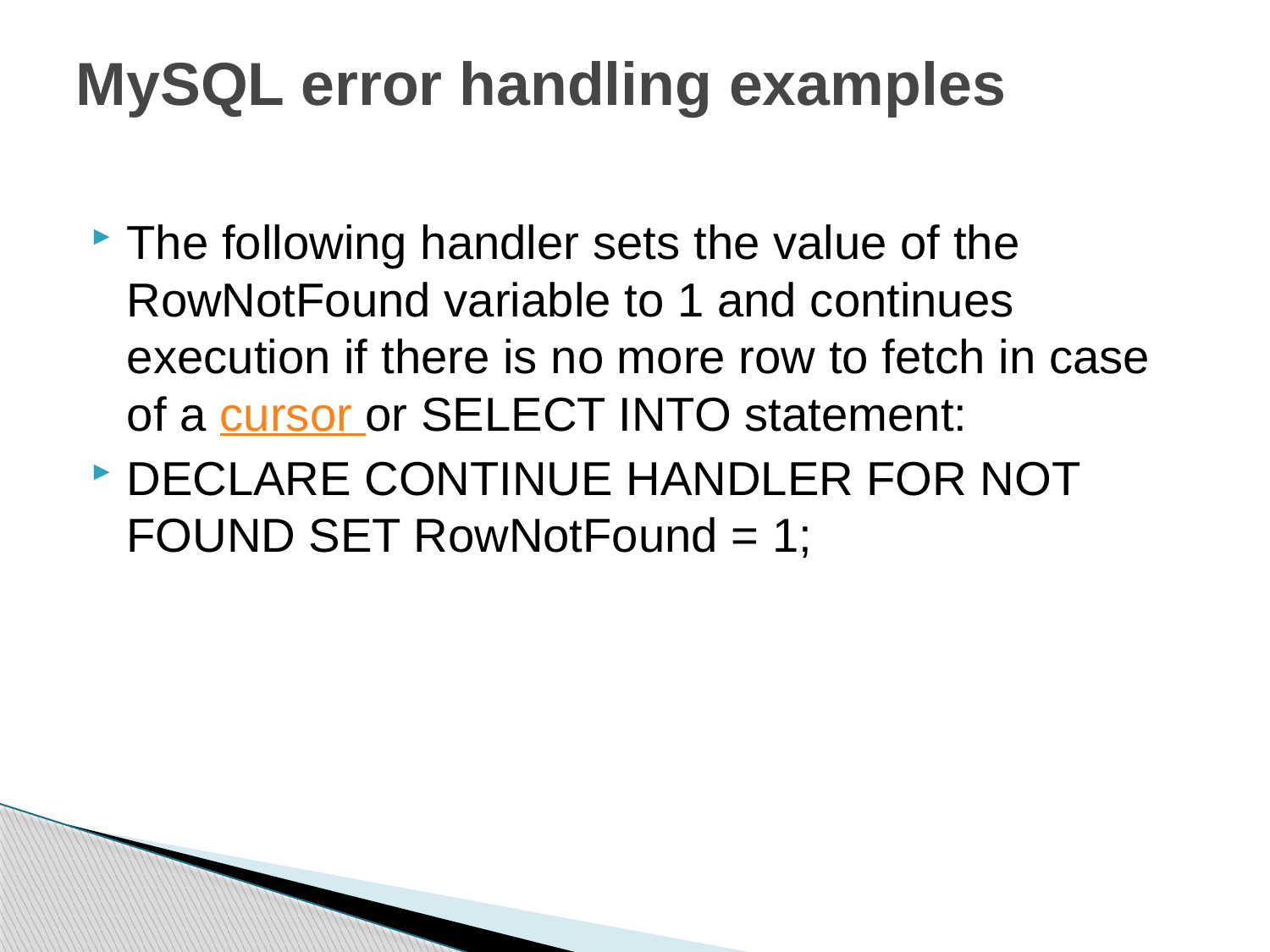

# MySQL error handling examples
The following handler sets the value of the  RowNotFound variable to 1 and continues execution if there is no more row to fetch in case of a cursor or SELECT INTO statement:
DECLARE CONTINUE HANDLER FOR NOT FOUND SET RowNotFound = 1;